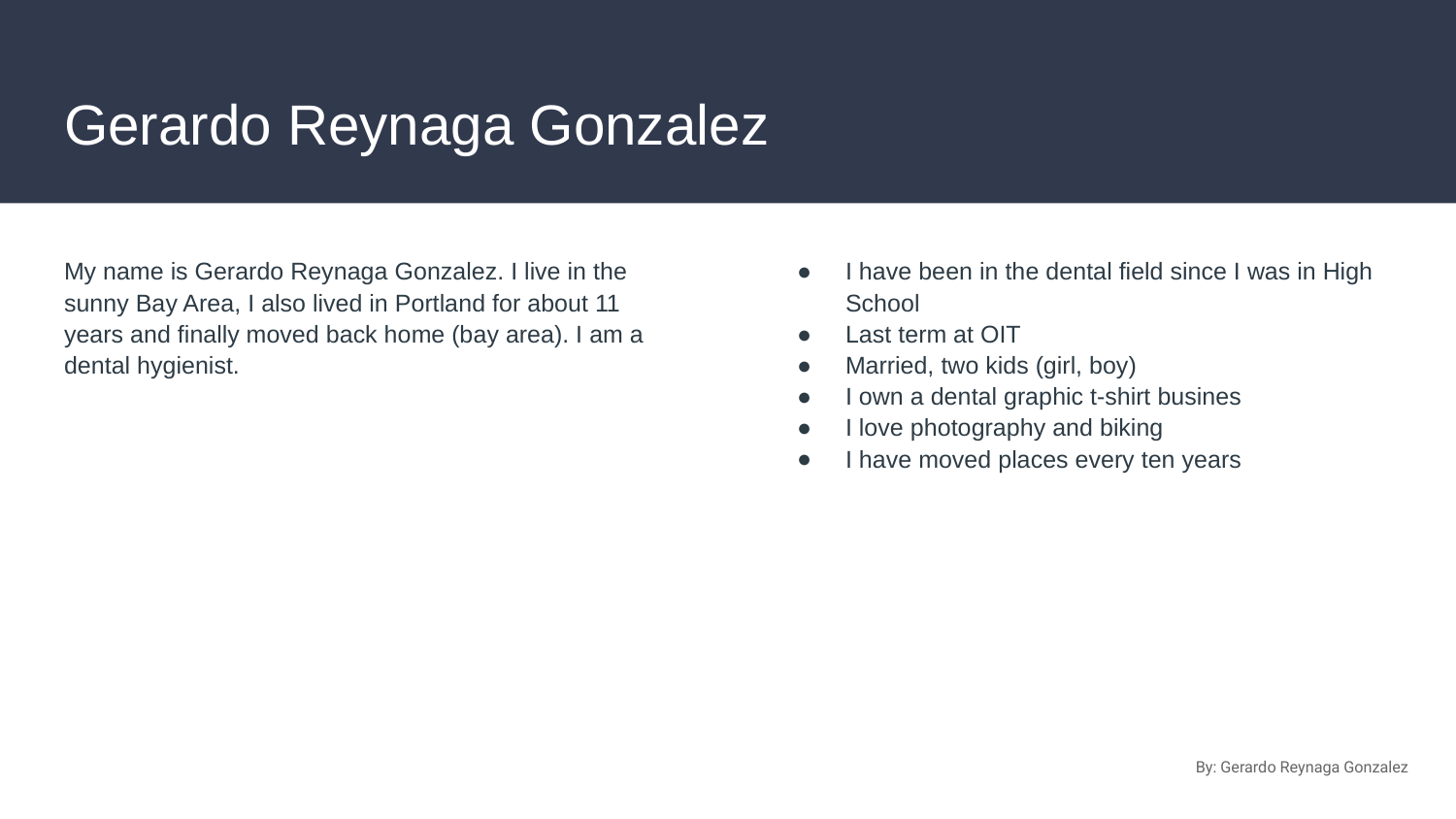

# Gerardo Reynaga Gonzalez
My name is Gerardo Reynaga Gonzalez. I live in the sunny Bay Area, I also lived in Portland for about 11 years and finally moved back home (bay area). I am a dental hygienist.
I have been in the dental field since I was in High School
Last term at OIT
Married, two kids (girl, boy)
I own a dental graphic t-shirt busines
I love photography and biking
I have moved places every ten years
By: Gerardo Reynaga Gonzalez